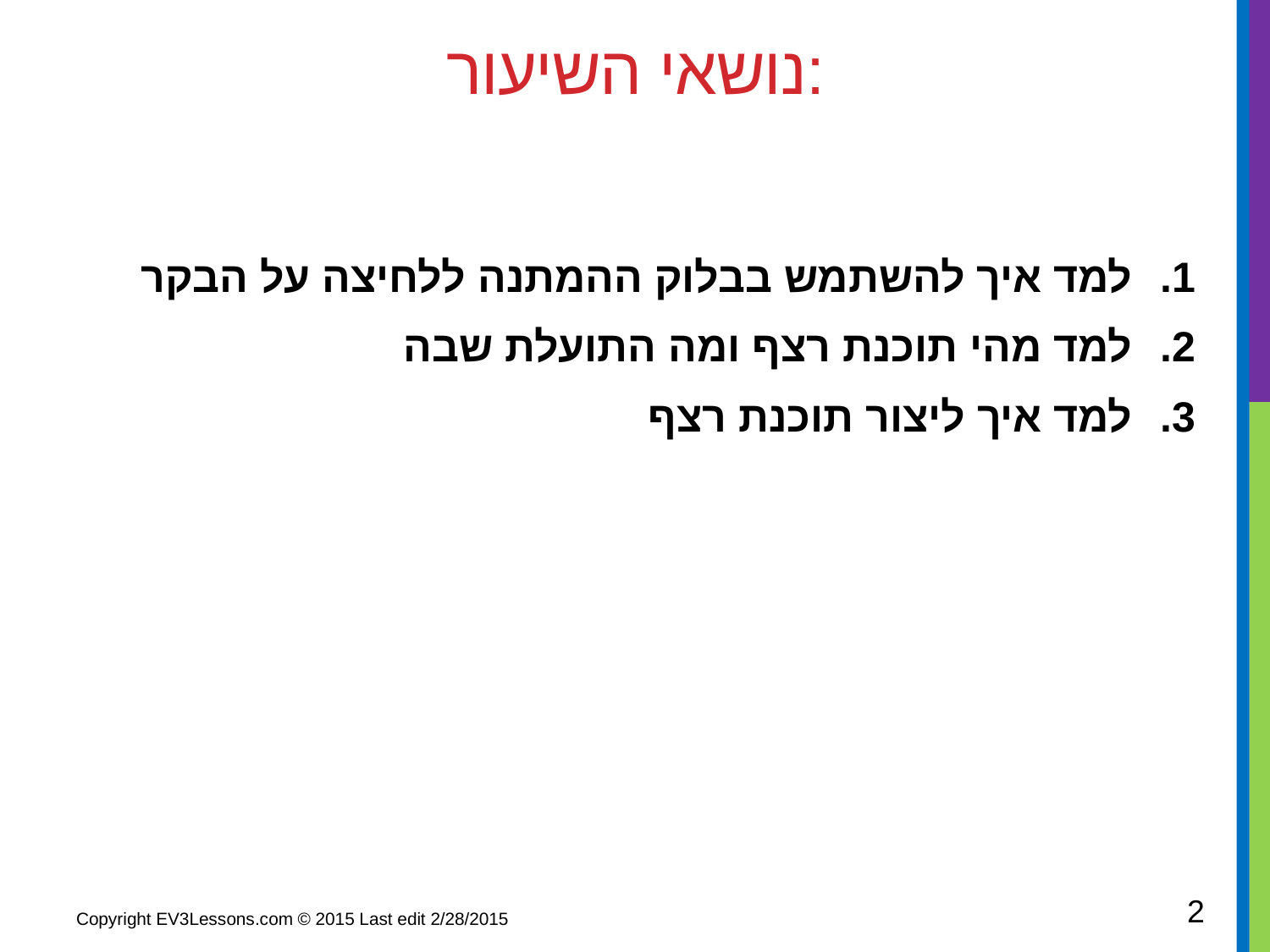

# נושאי השיעור:
למד איך להשתמש בבלוק ההמתנה ללחיצה על הבקר
למד מהי תוכנת רצף ומה התועלת שבה
למד איך ליצור תוכנת רצף
2
Copyright EV3Lessons.com © 2015 Last edit 2/28/2015